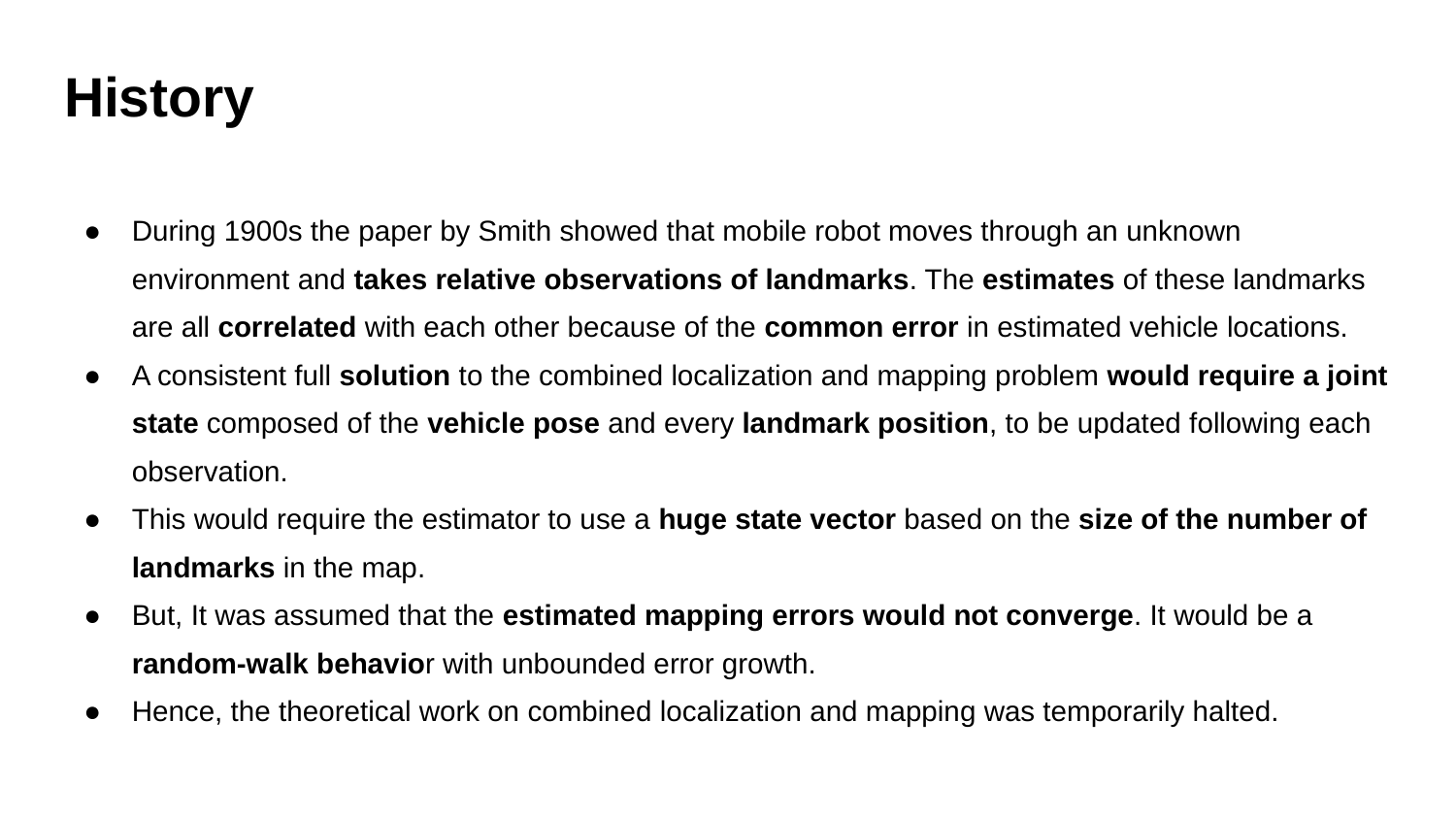

# History
During 1900s the paper by Smith showed that mobile robot moves through an unknown environment and takes relative observations of landmarks. The estimates of these landmarks are all correlated with each other because of the common error in estimated vehicle locations.
A consistent full solution to the combined localization and mapping problem would require a joint state composed of the vehicle pose and every landmark position, to be updated following each observation.
This would require the estimator to use a huge state vector based on the size of the number of landmarks in the map.
But, It was assumed that the estimated mapping errors would not converge. It would be a random-walk behavior with unbounded error growth.
Hence, the theoretical work on combined localization and mapping was temporarily halted.